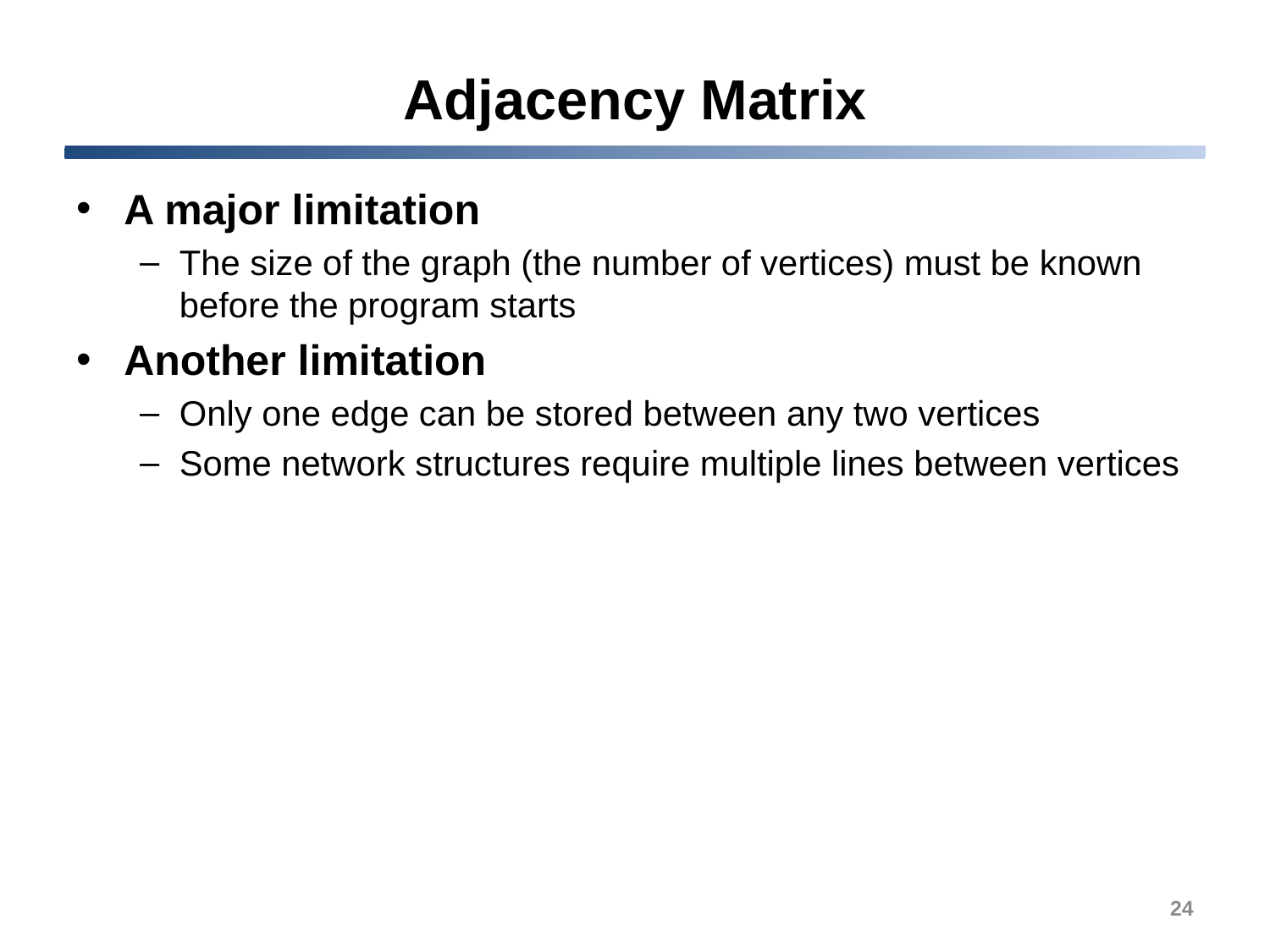

# Adjacency Matrix
A major limitation
The size of the graph (the number of vertices) must be known before the program starts
Another limitation
Only one edge can be stored between any two vertices
Some network structures require multiple lines between vertices
24